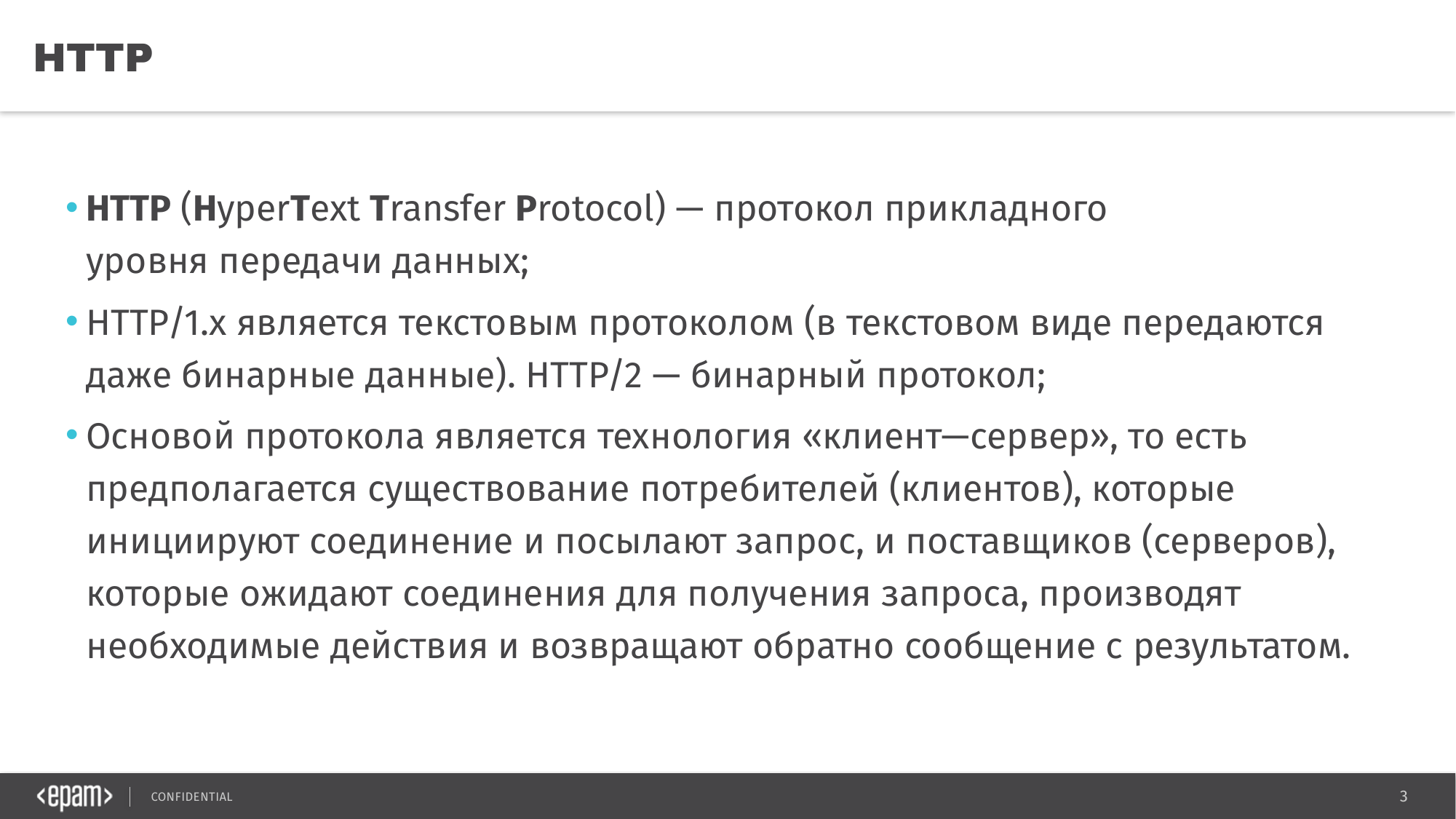

# HTTP
HTTP (HyperText Transfer Protocol) — протокол прикладного уровня передачи данных;
HTTP/1.x является текстовым протоколом (в текстовом виде передаются даже бинарные данные). HTTP/2 — бинарный протокол;
Основой протокола является технология «клиент—сервер», то есть предполагается существование потребителей (клиентов), которые инициируют соединение и посылают запрос, и поставщиков (серверов), которые ожидают соединения для получения запроса, производят необходимые действия и возвращают обратно сообщение с результатом.